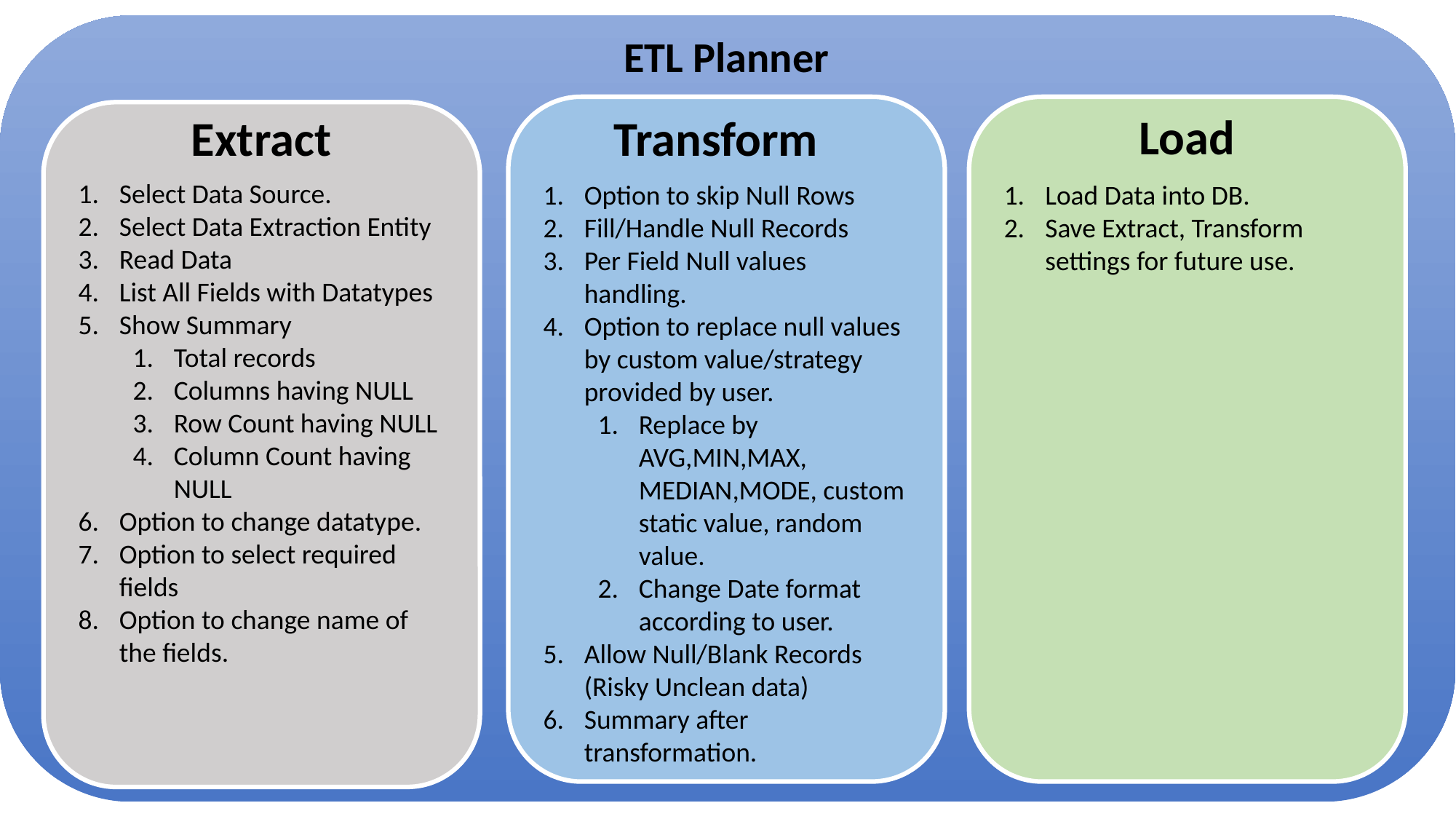

ETL Planner

Load

Extract
Transform
Select Data Source.
Select Data Extraction Entity
Read Data
List All Fields with Datatypes
Show Summary
Total records
Columns having NULL
Row Count having NULL
Column Count having NULL
Option to change datatype.
Option to select required fields
Option to change name of the fields.
Option to skip Null Rows
Fill/Handle Null Records
Per Field Null values handling.
Option to replace null values by custom value/strategy provided by user.
Replace by AVG,MIN,MAX, MEDIAN,MODE, custom static value, random value.
Change Date format according to user.
Allow Null/Blank Records (Risky Unclean data)
Summary after transformation.
Load Data into DB.
Save Extract, Transform settings for future use.